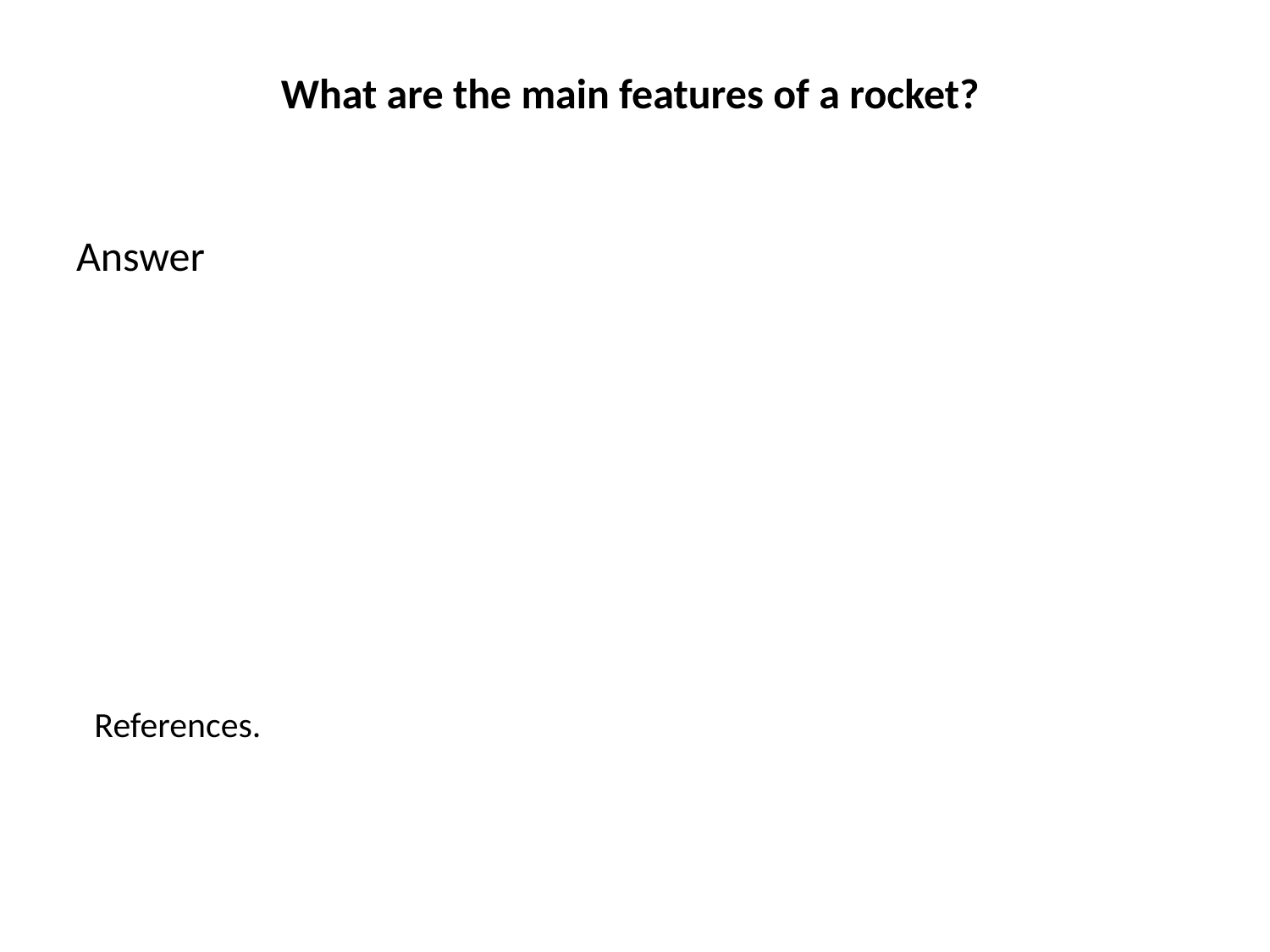

# What are the main features of a rocket?
Answer
References.